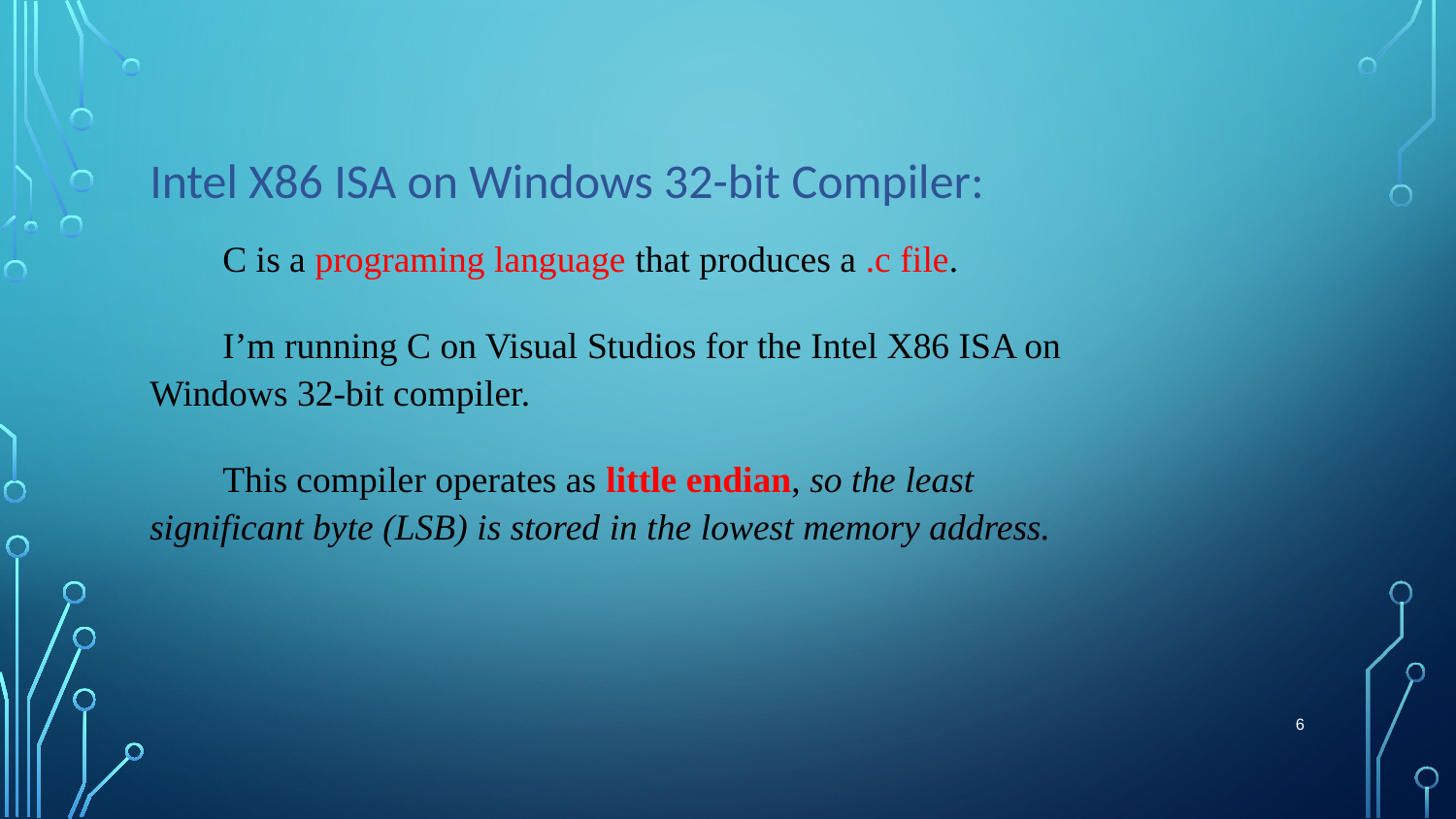

Intel X86 ISA on Windows 32-bit Compiler:
C is a programing language that produces a .c file.
I’m running C on Visual Studios for the Intel X86 ISA on Windows 32-bit compiler.
This compiler operates as little endian, so the least significant byte (LSB) is stored in the lowest memory address.
6